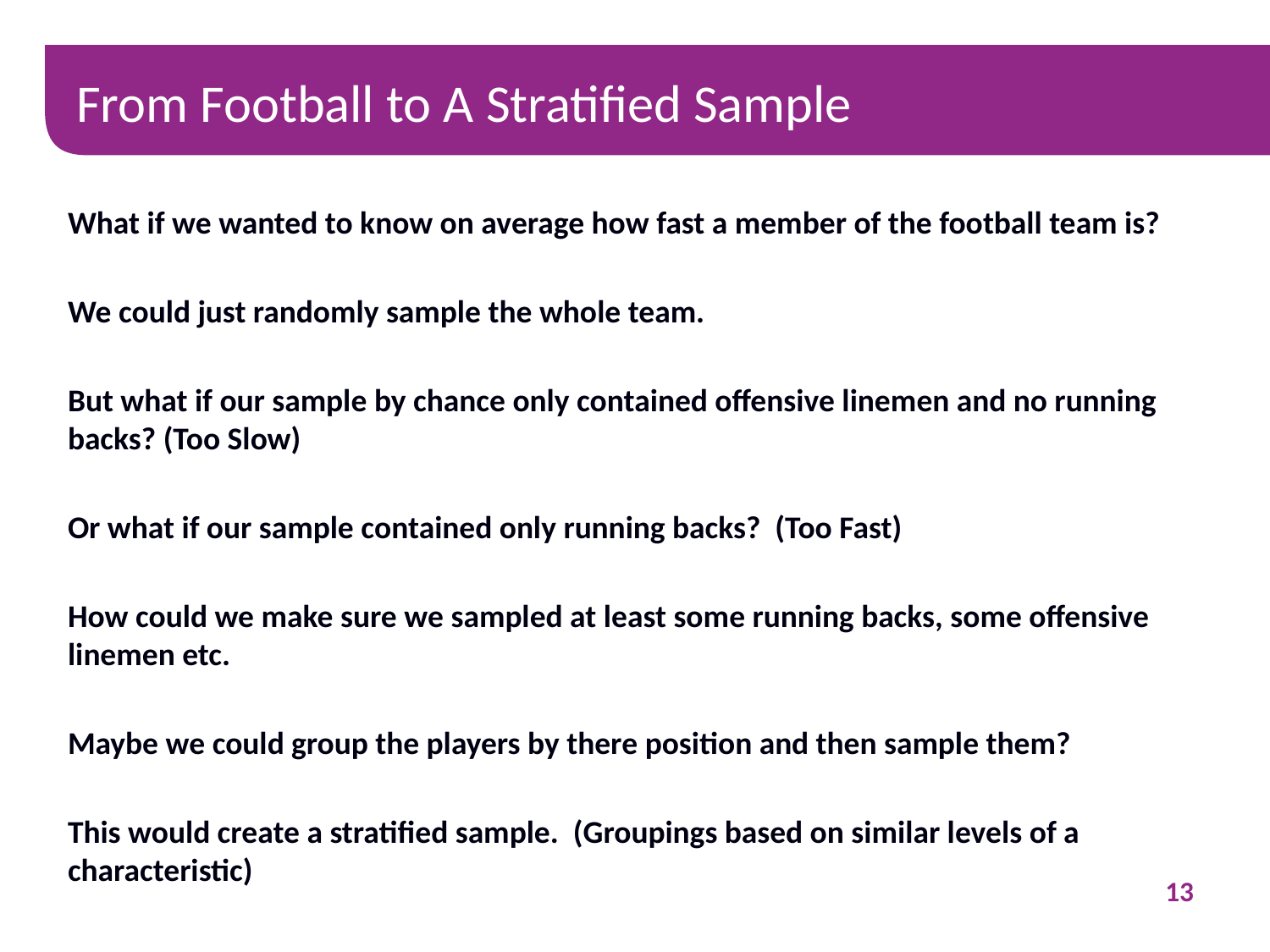

# From Football to A Stratified Sample
What if we wanted to know on average how fast a member of the football team is?

We could just randomly sample the whole team.

But what if our sample by chance only contained offensive linemen and no running backs? (Too Slow)

Or what if our sample contained only running backs?  (Too Fast)

How could we make sure we sampled at least some running backs, some offensive linemen etc.

Maybe we could group the players by there position and then sample them?

This would create a stratified sample.  (Groupings based on similar levels of a characteristic)

13